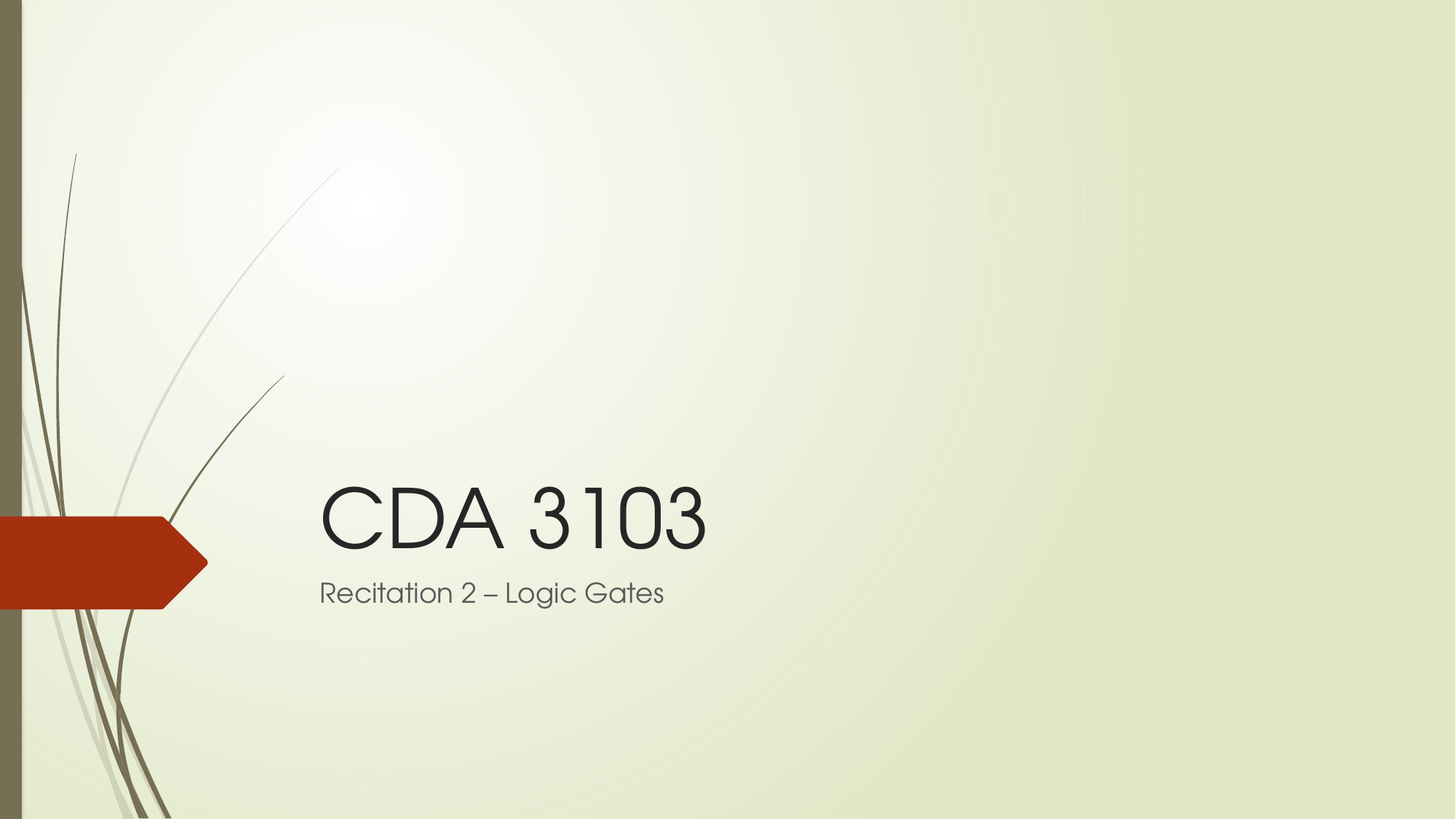

# CDA 3103
Recitation 2 – Logic Gates